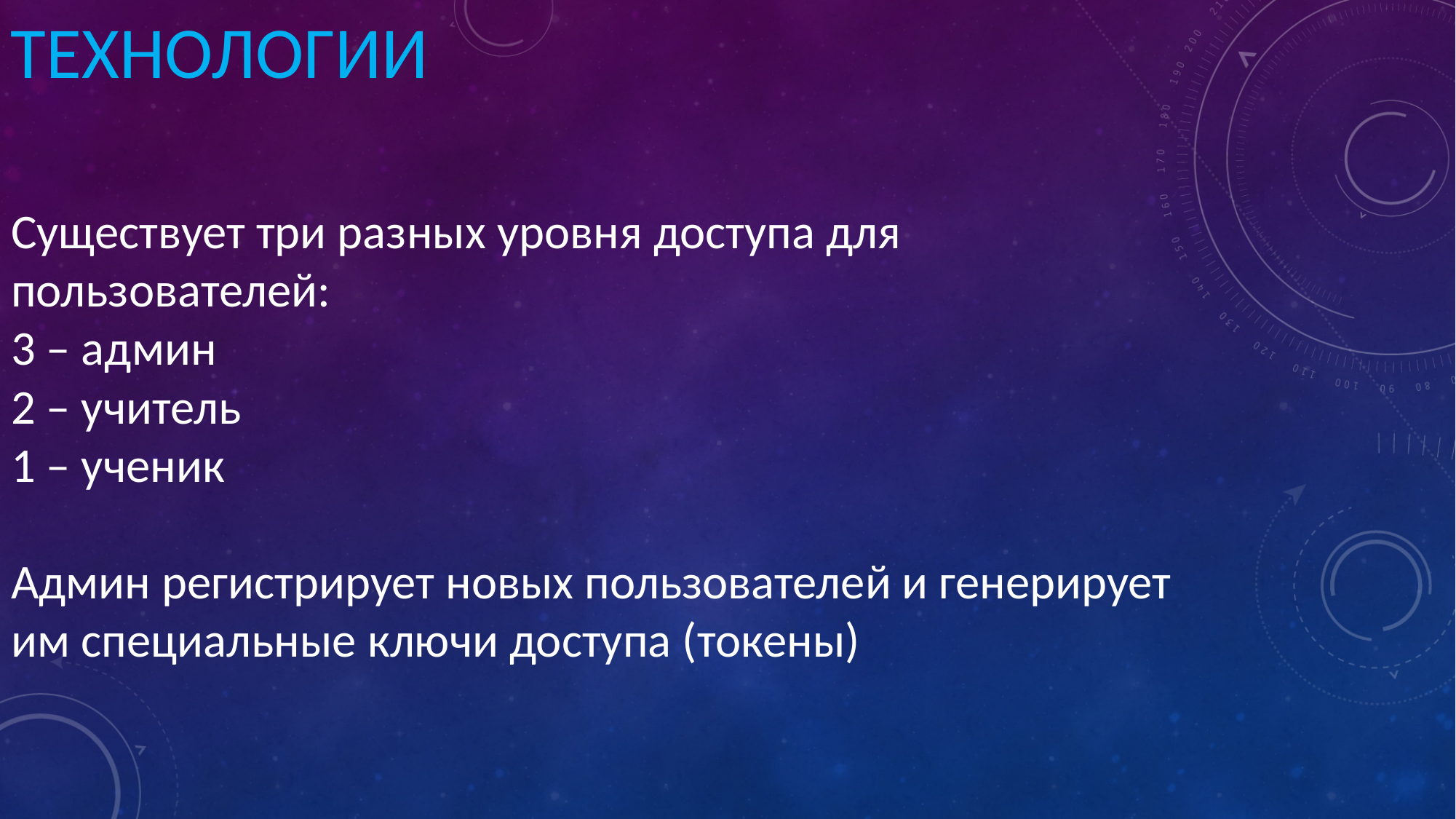

Технологии
# Существует три разных уровня доступа для пользователей: 3 – админ 2 – учитель 1 – ученик Админ регистрирует новых пользователей и генерирует им специальные ключи доступа (токены)